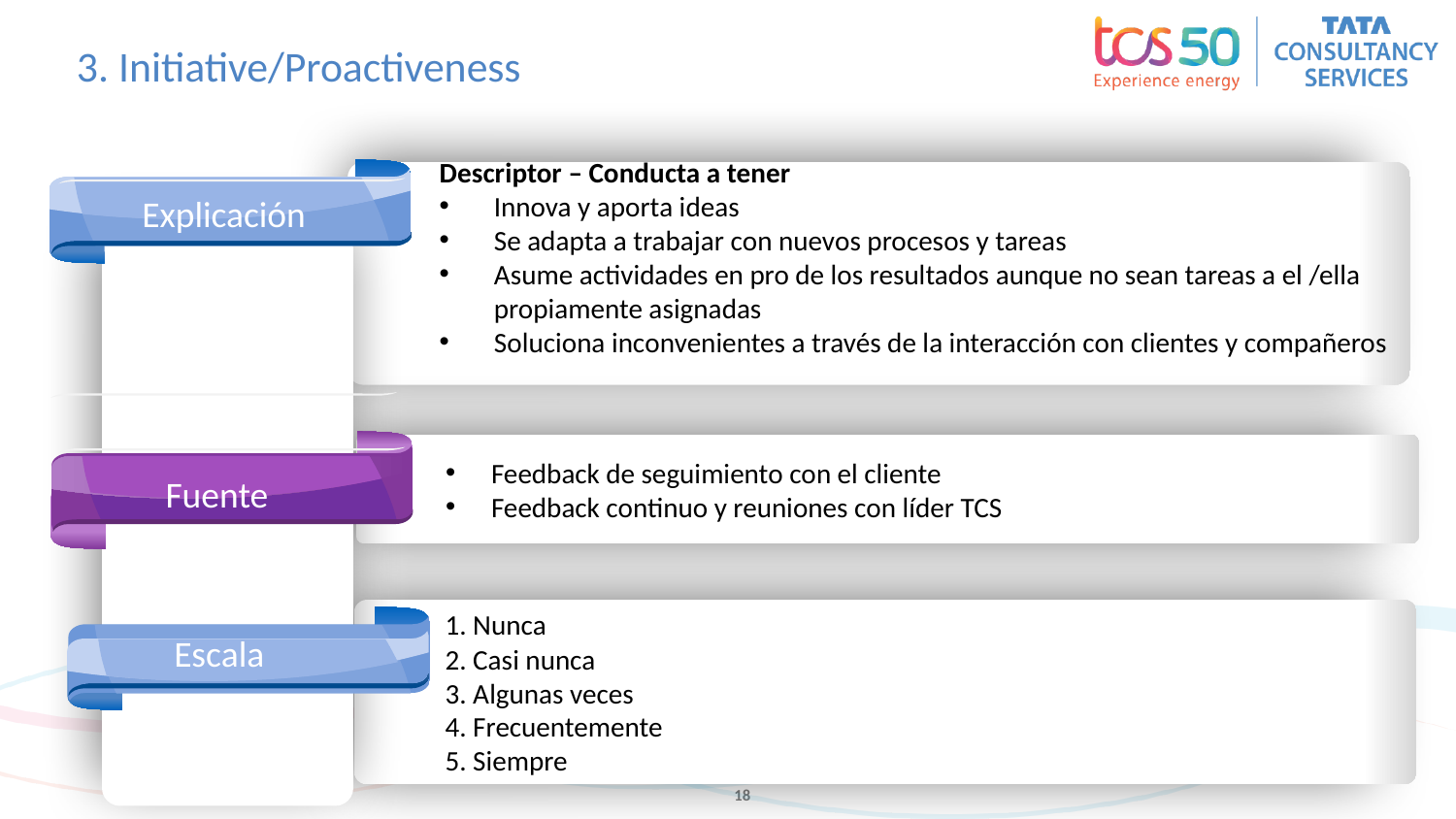

# 3. Initiative/Proactiveness

`

Explicación
Descriptor – Conducta a tener
Innova y aporta ideas
Se adapta a trabajar con nuevos procesos y tareas
Asume actividades en pro de los resultados aunque no sean tareas a el /ella propiamente asignadas
Soluciona inconvenientes a través de la interacción con clientes y compañeros

Fuente
Feedback de seguimiento con el cliente
Feedback continuo y reuniones con líder TCS

`

Escala
1. Nunca
2. Casi nunca
3. Algunas veces
4. Frecuentemente
5. Siempre